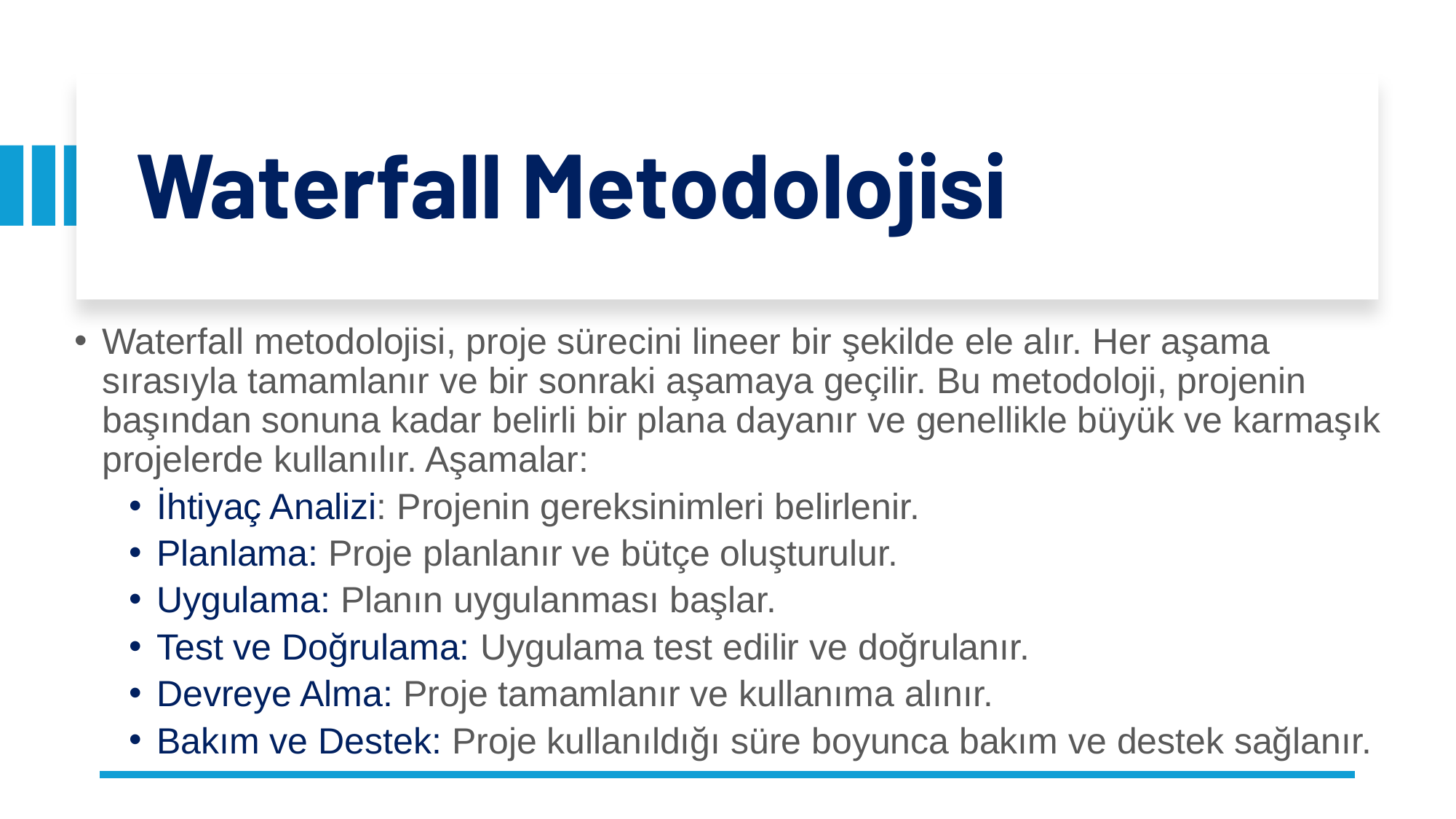

# Waterfall Metodolojisi

Waterfall metodolojisi, proje sürecini lineer bir şekilde ele alır. Her aşama sırasıyla tamamlanır ve bir sonraki aşamaya geçilir. Bu metodoloji, projenin başından sonuna kadar belirli bir plana dayanır ve genellikle büyük ve karmaşık projelerde kullanılır. Aşamalar:
İhtiyaç Analizi: Projenin gereksinimleri belirlenir.
Planlama: Proje planlanır ve bütçe oluşturulur.
Uygulama: Planın uygulanması başlar.
Test ve Doğrulama: Uygulama test edilir ve doğrulanır.
Devreye Alma: Proje tamamlanır ve kullanıma alınır.
Bakım ve Destek: Proje kullanıldığı süre boyunca bakım ve destek sağlanır.